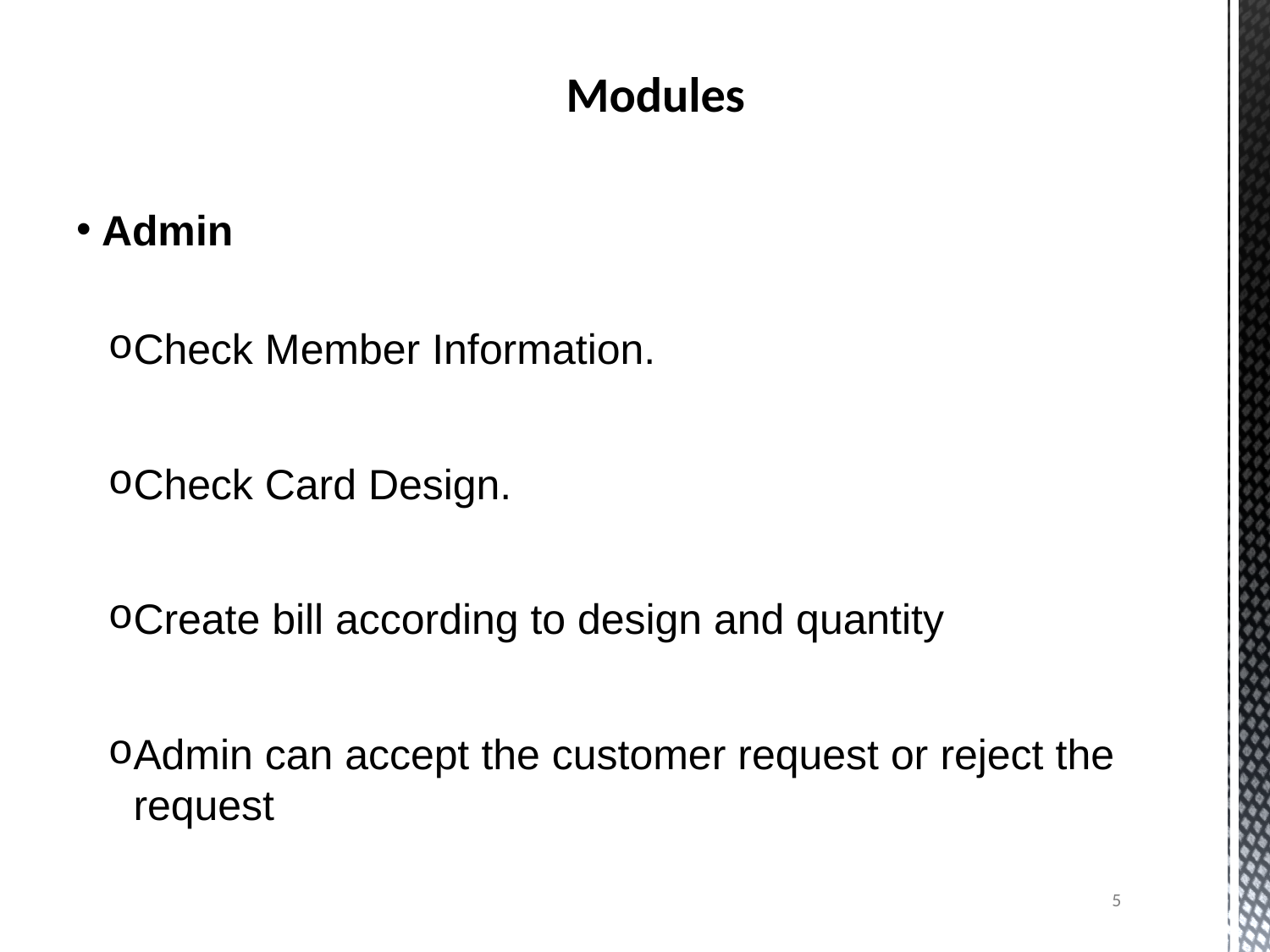

# Modules
Admin

Check Member Information.

Check Card Design.

Create bill according to design and quantity

Admin can accept the customer request or reject the request

5